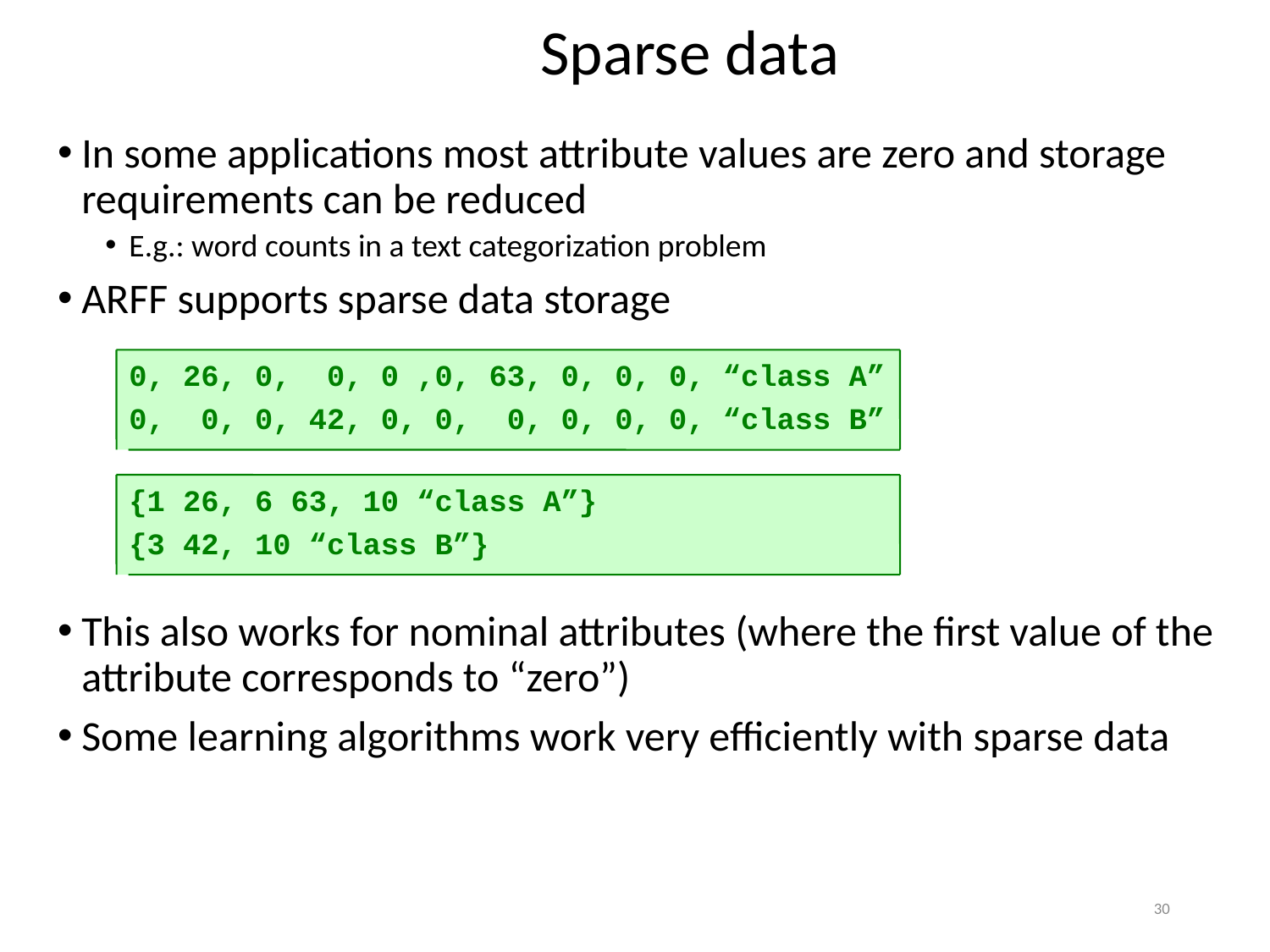

Sparse data
In some applications most attribute values are zero and storage requirements can be reduced
E.g.: word counts in a text categorization problem
ARFF supports sparse data storage
This also works for nominal attributes (where the first value of the attribute corresponds to “zero”)
Some learning algorithms work very efficiently with sparse data
0, 26, 0,  0, 0 ,0, 63, 0, 0, 0, “class A”
0,  0, 0, 42, 0, 0,  0, 0, 0, 0, “class B”

{1 26, 6 63, 10 “class A”}
{3 42, 10 “class B”}

30